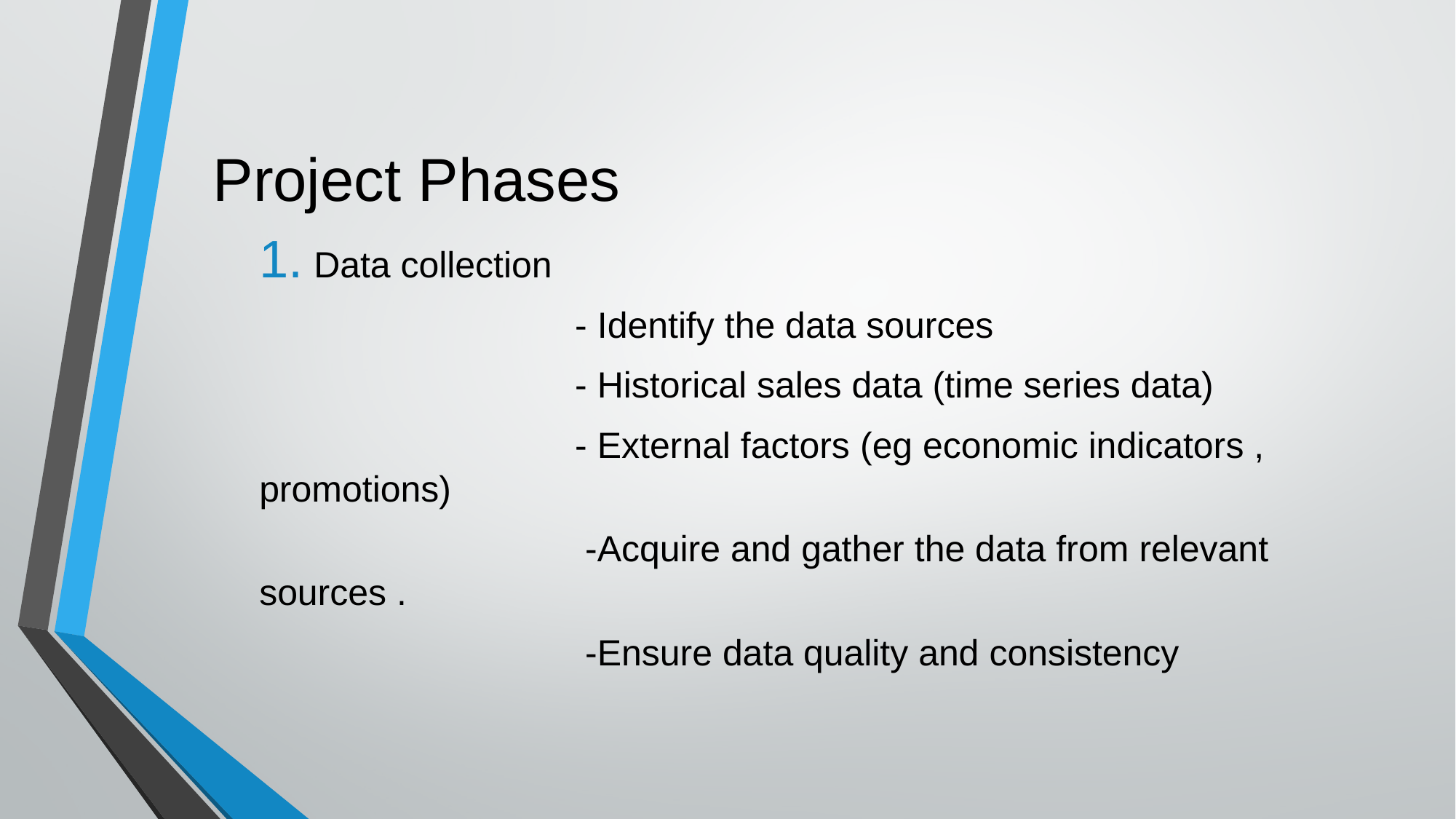

# Project Phases
Data collection
                               - Identify the data sources
                               - Historical sales data (time series data)
                               - External factors (eg economic indicators , promotions)
                                -Acquire and gather the data from relevant sources .
                                -Ensure data quality and consistency